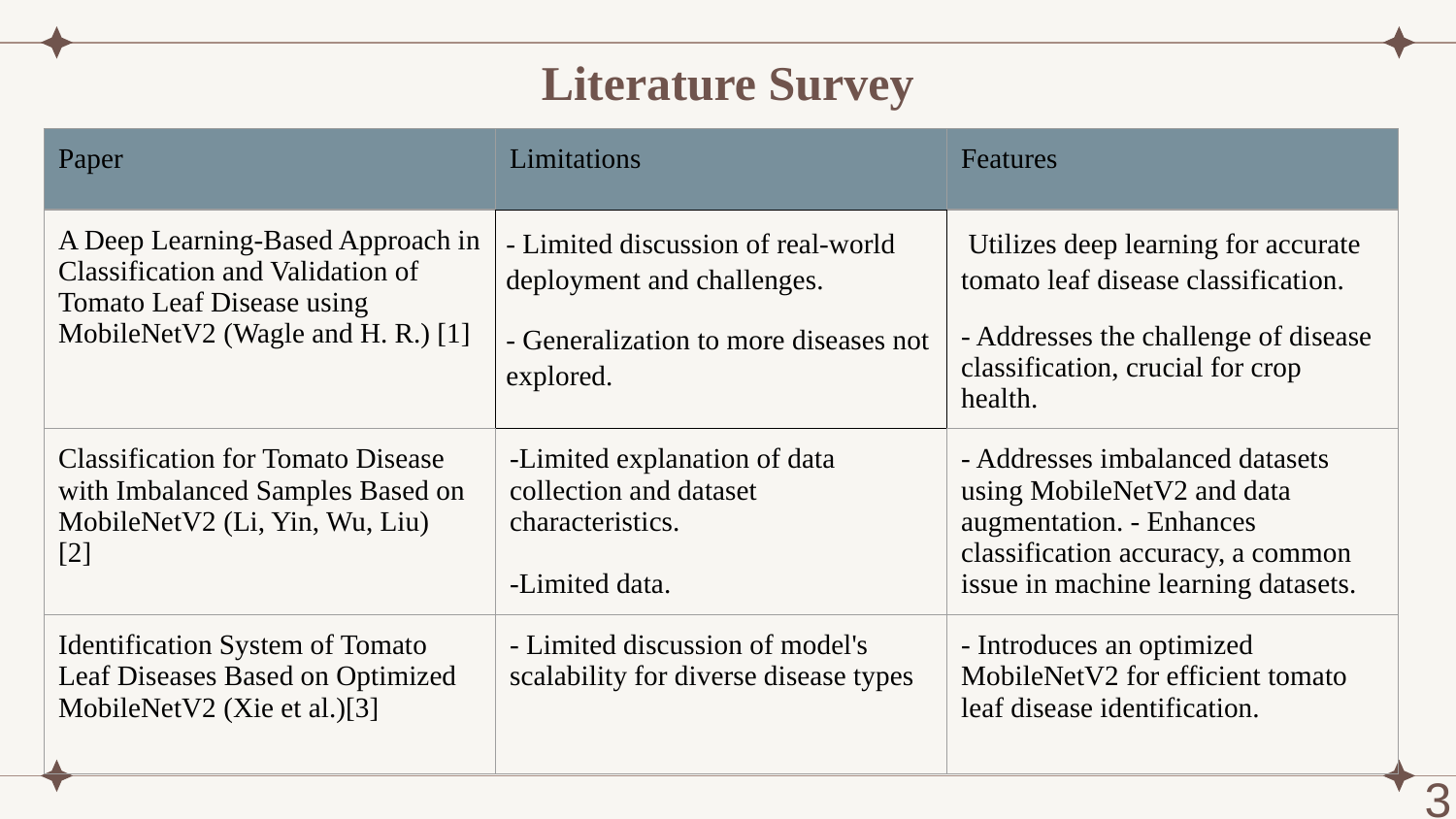

# Literature Survey

| Paper | Limitations | Features |
| --- | --- | --- |
| A Deep Learning-Based Approach in Classification and Validation of Tomato Leaf Disease using MobileNetV2 (Wagle and H. R.) [1] | - Limited discussion of real-world deployment and challenges. - Generalization to more diseases not explored. | Utilizes deep learning for accurate tomato leaf disease classification. - Addresses the challenge of disease classification, crucial for crop health. |
| Classification for Tomato Disease with Imbalanced Samples Based on MobileNetV2 (Li, Yin, Wu, Liu) [2] | -Limited explanation of data collection and dataset characteristics. -Limited data. | - Addresses imbalanced datasets using MobileNetV2 and data augmentation. - Enhances classification accuracy, a common issue in machine learning datasets. |
| Identification System of Tomato Leaf Diseases Based on Optimized MobileNetV2 (Xie et al.)[3] | - Limited discussion of model's scalability for diverse disease types | - Introduces an optimized MobileNetV2 for efficient tomato leaf disease identification. |

3